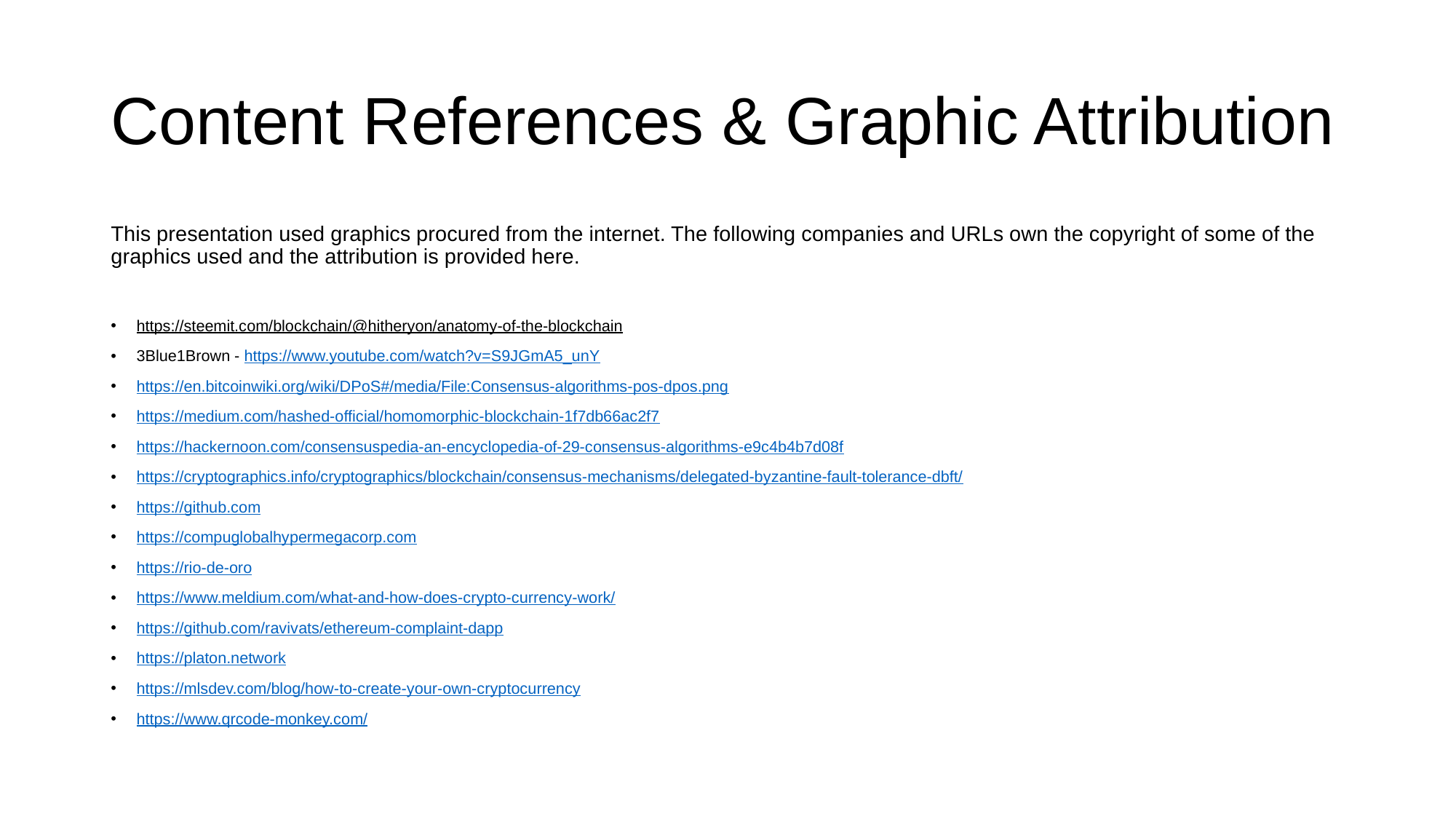

# Content References & Graphic Attribution
This presentation used graphics procured from the internet. The following companies and URLs own the copyright of some of the graphics used and the attribution is provided here.

https://steemit.com/blockchain/@hitheryon/anatomy-of-the-blockchain
3Blue1Brown - https://www.youtube.com/watch?v=S9JGmA5_unY
https://en.bitcoinwiki.org/wiki/DPoS#/media/File:Consensus-algorithms-pos-dpos.png
https://medium.com/hashed-official/homomorphic-blockchain-1f7db66ac2f7
https://hackernoon.com/consensuspedia-an-encyclopedia-of-29-consensus-algorithms-e9c4b4b7d08f
https://cryptographics.info/cryptographics/blockchain/consensus-mechanisms/delegated-byzantine-fault-tolerance-dbft/
https://github.com
https://compuglobalhypermegacorp.com
https://rio-de-oro
https://www.meldium.com/what-and-how-does-crypto-currency-work/
https://github.com/ravivats/ethereum-complaint-dapp
https://platon.network
https://mlsdev.com/blog/how-to-create-your-own-cryptocurrency
https://www.qrcode-monkey.com/